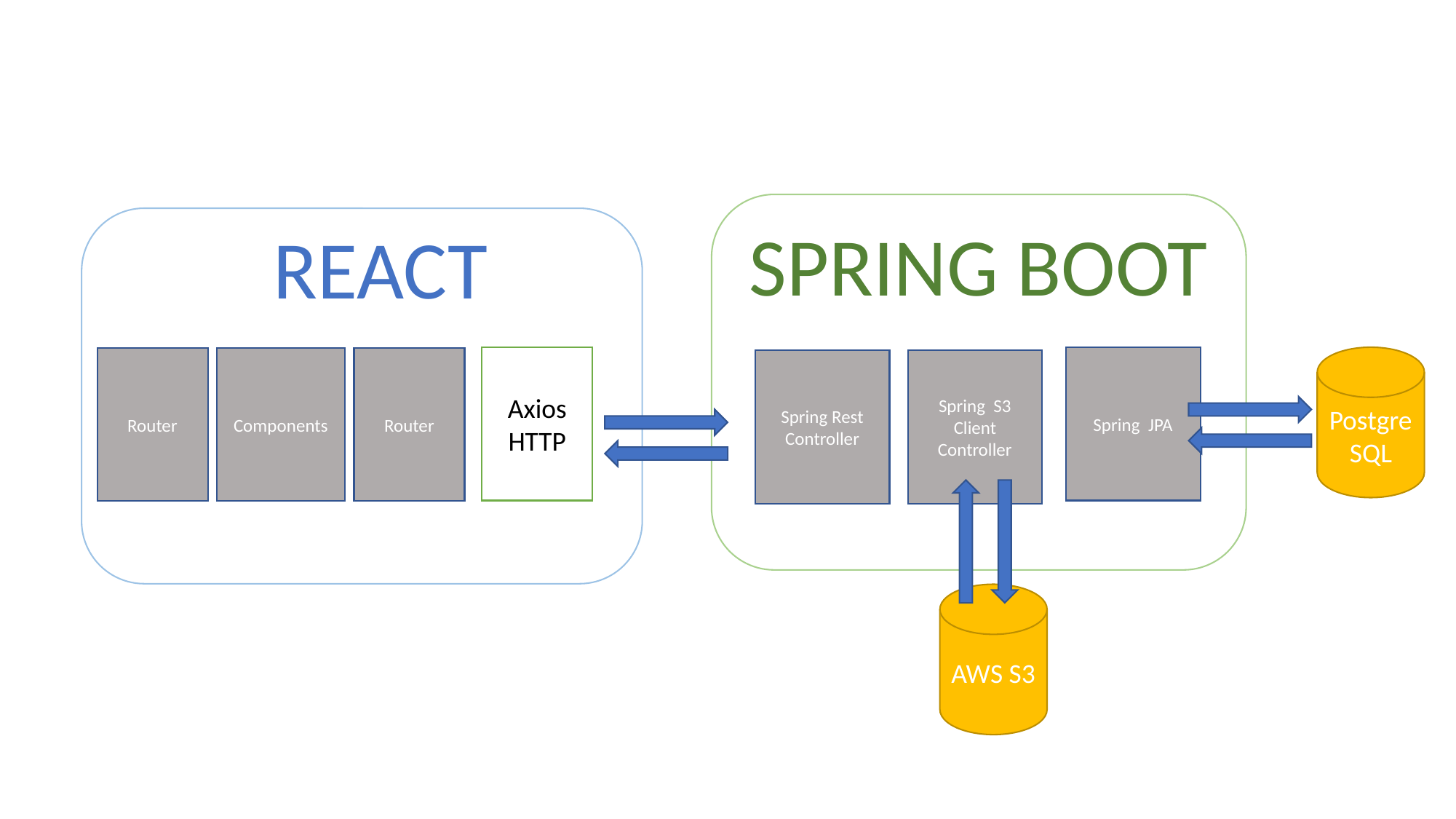

SPRING BOOT
REACT
PostgreSQL
Axios HTTP
Spring  JPA
Router
Components
Router
Spring Rest Controller
Spring  S3 Client Controller

AWS S3